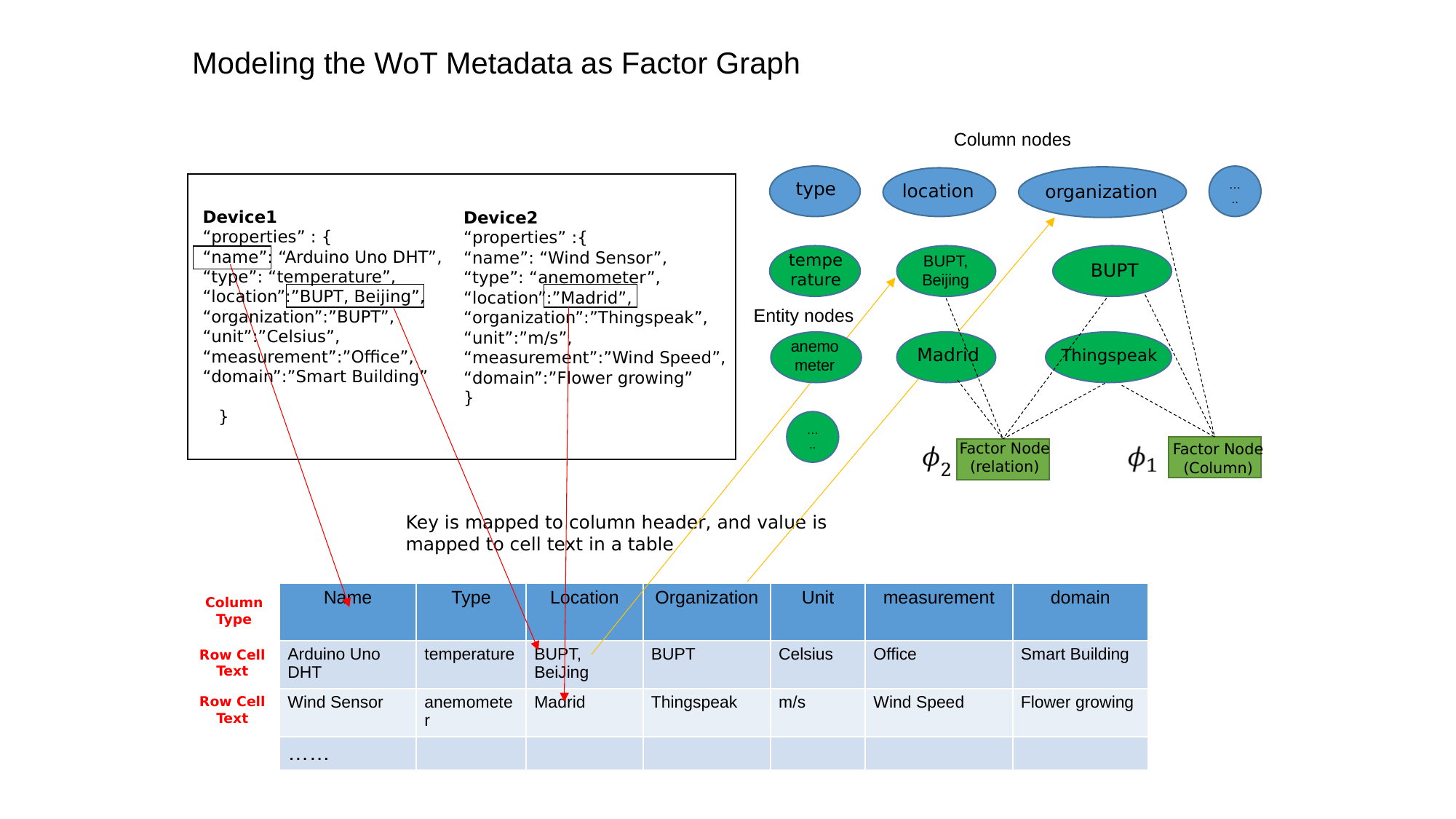

# Modeling the WoT Metadata as Factor Graph
Column nodes

…..

type
location
organization
temperature
BUPT, Beijing

BUPT
anemometer

Madrid
Thingspeak
…..
Factor Node
(relation)
Factor Node
(Column)

Device1
“properties” : {
“name”: “Arduino Uno DHT”,
“type”: “temperature”,
“location”:”BUPT, Beijing”,
“organization”:”BUPT”,
“unit”:”Celsius”,
“measurement”:”Office”,
“domain”:”Smart Building”                                                             }
Device2
“properties” :{
“name”: “Wind Sensor”,
“type”: “anemometer”,
“location”:”Madrid”,
“organization”:”Thingspeak”,
“unit”:”m/s”,
“measurement”:”Wind Speed”,
“domain”:”Flower growing”
}

Entity nodes

Key is mapped to column header, and value is mapped to cell text in a table
| Name | Type | Location | Organization | Unit | measurement | domain |
| --- | --- | --- | --- | --- | --- | --- |
| Arduino Uno DHT | temperature | BUPT, BeiJing | BUPT | Celsius | Office | Smart Building |
| Wind Sensor | anemometer | Madrid | Thingspeak | m/s | Wind Speed | Flower growing |
| …… |  |  |  |  |  |  |
Column
Type
Row Cell
Text
Row Cell
Text